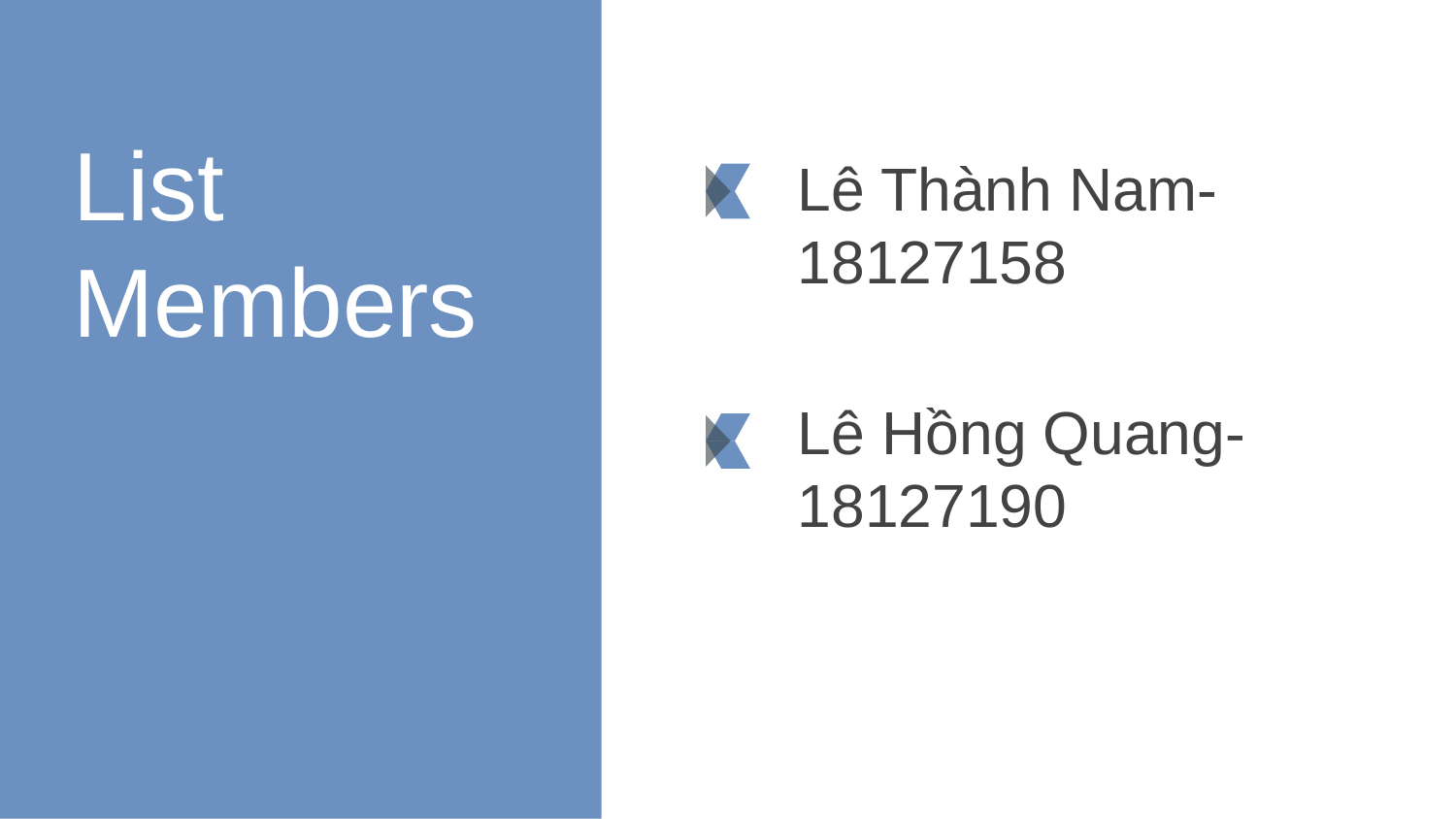

# List Members

Lê Thành Nam-18127158

Lê Hồng Quang-18127190